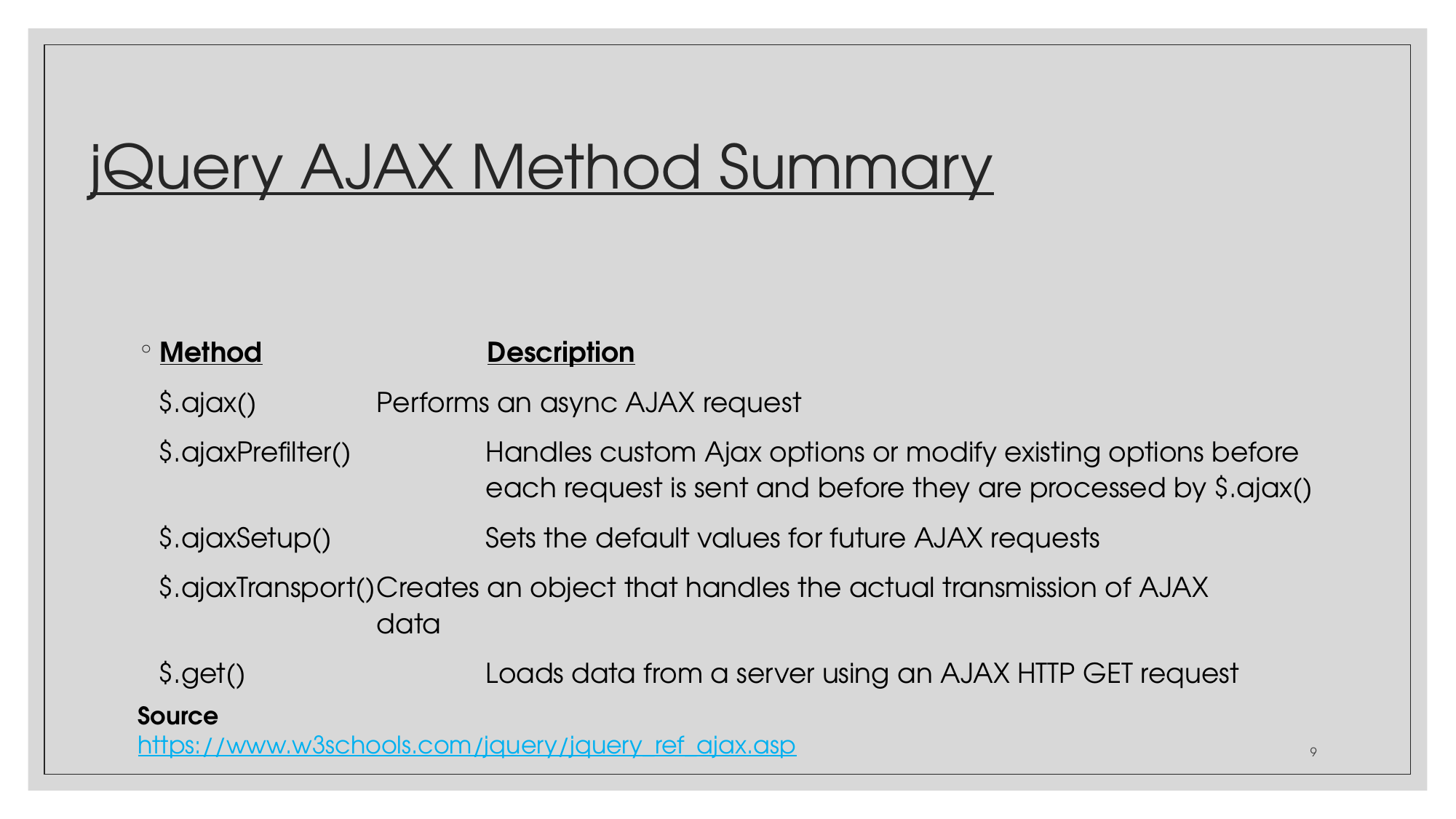

# jQuery AJAX Method Summary
Method			Description
$.ajax()		Performs an async AJAX request
$.ajaxPrefilter()		Handles custom Ajax options or modify existing options before 			each request is sent and before they are processed by $.ajax()
$.ajaxSetup()		Sets the default values for future AJAX requests
$.ajaxTransport()	Creates an object that handles the actual transmission of AJAX 			data
$.get()			Loads data from a server using an AJAX HTTP GET request
Source
https://www.w3schools.com/jquery/jquery_ref_ajax.asp
9